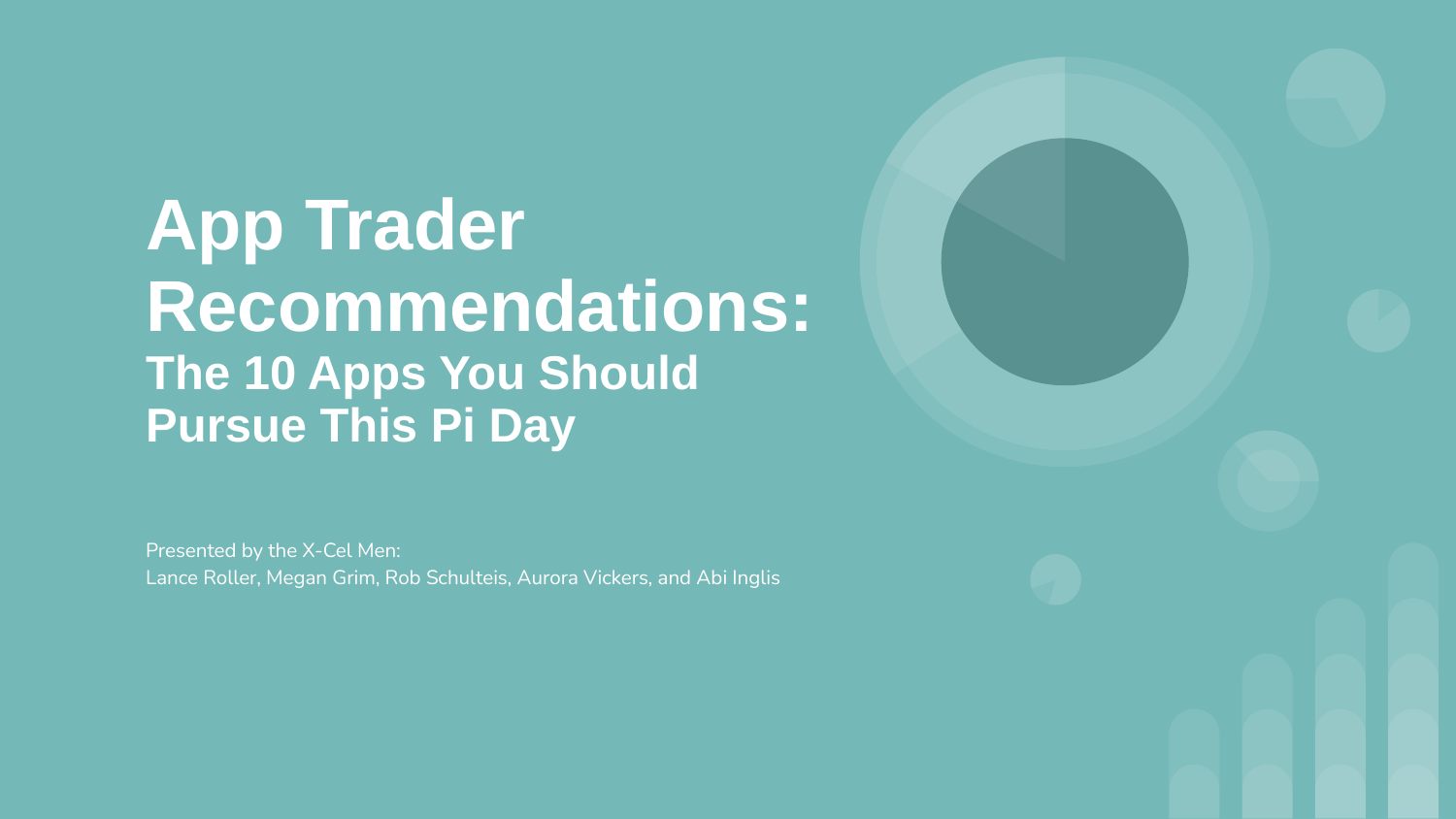

# App Trader Recommendations:
The 10 Apps You Should Pursue This Pi Day
Presented by the X-Cel Men:
Lance Roller, Megan Grim, Rob Schulteis, Aurora Vickers, and Abi Inglis